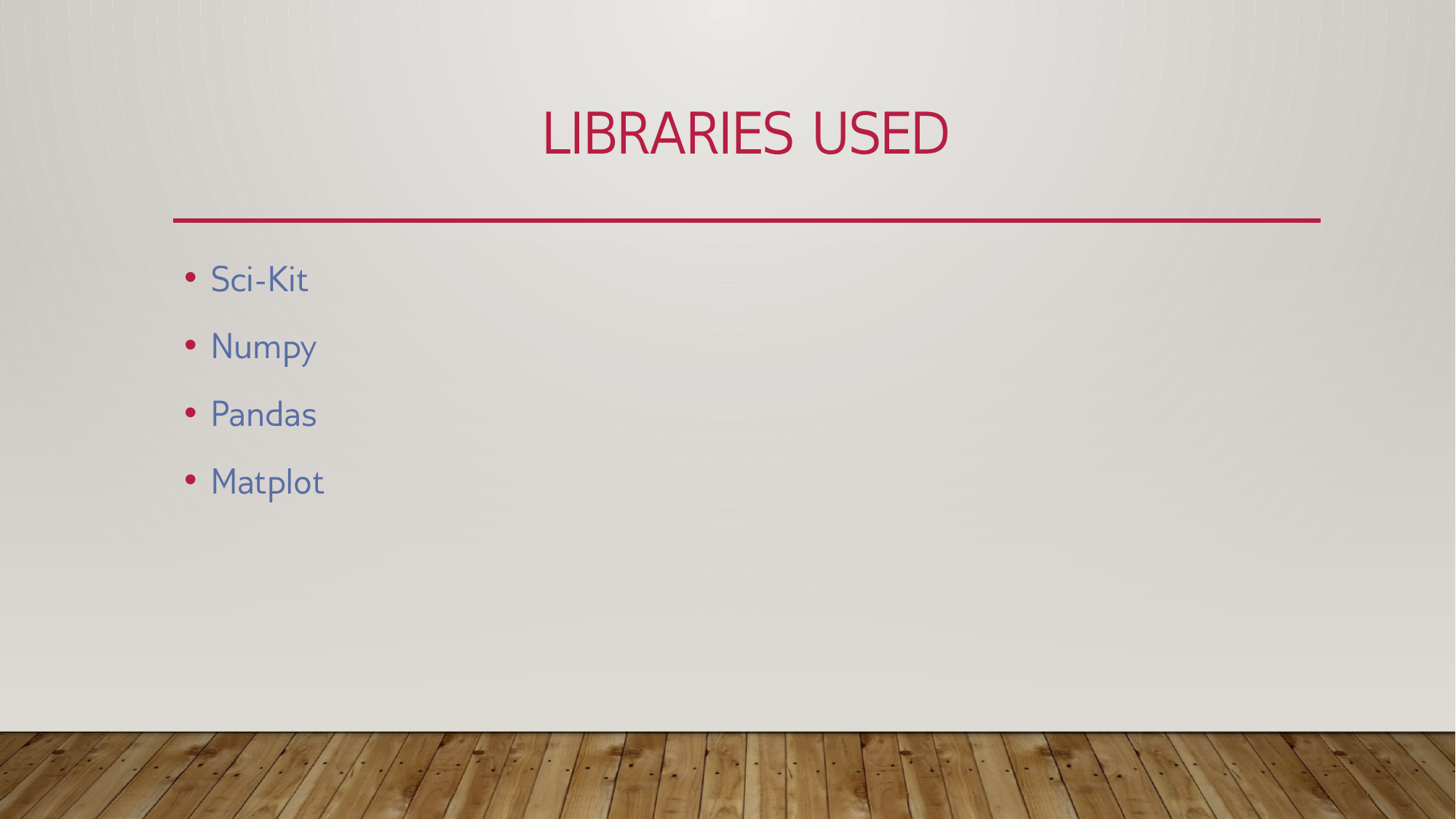

# Libraries used
Sci-Kit
Numpy
Pandas
Matplot